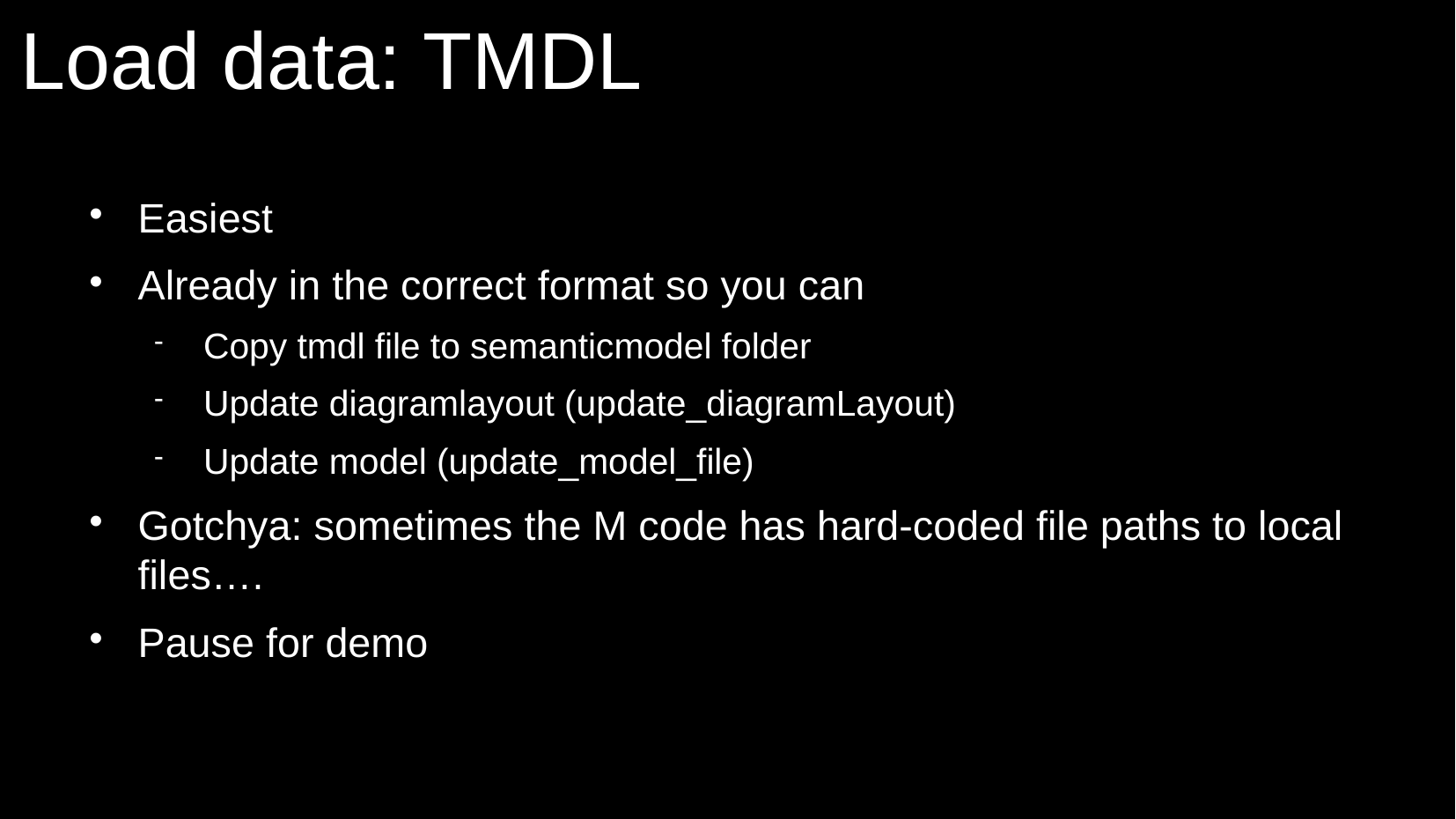

# Load data: TMDL
Easiest
Already in the correct format so you can
Copy tmdl file to semanticmodel folder
Update diagramlayout (update_diagramLayout)
Update model (update_model_file)
Gotchya: sometimes the M code has hard-coded file paths to local files….
Pause for demo
27